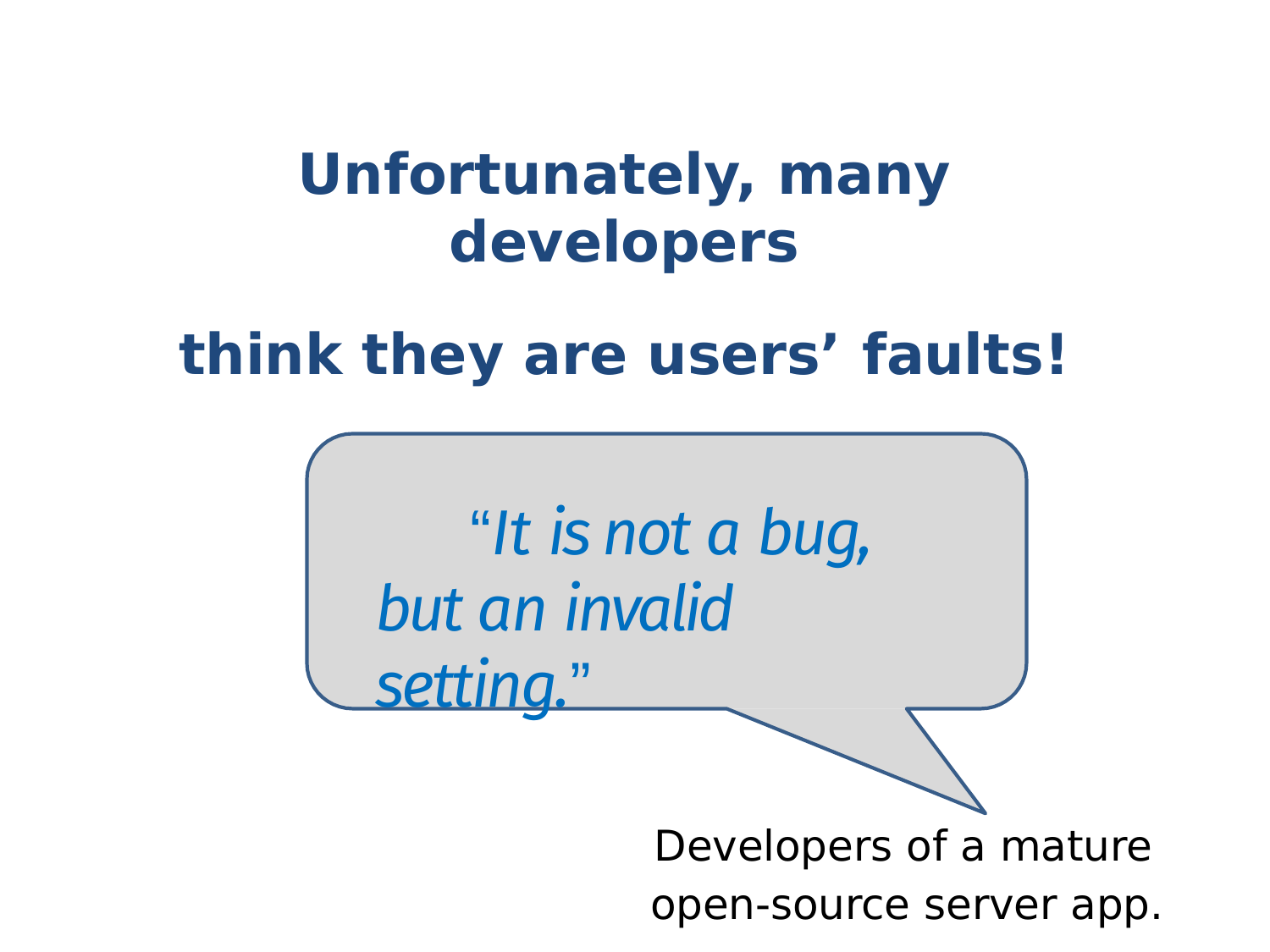

# Unfortunately, many developers
think they are users’ faults!

“It is not a bug,  but an invalid setting.”
Developers of a mature  open-source server app.